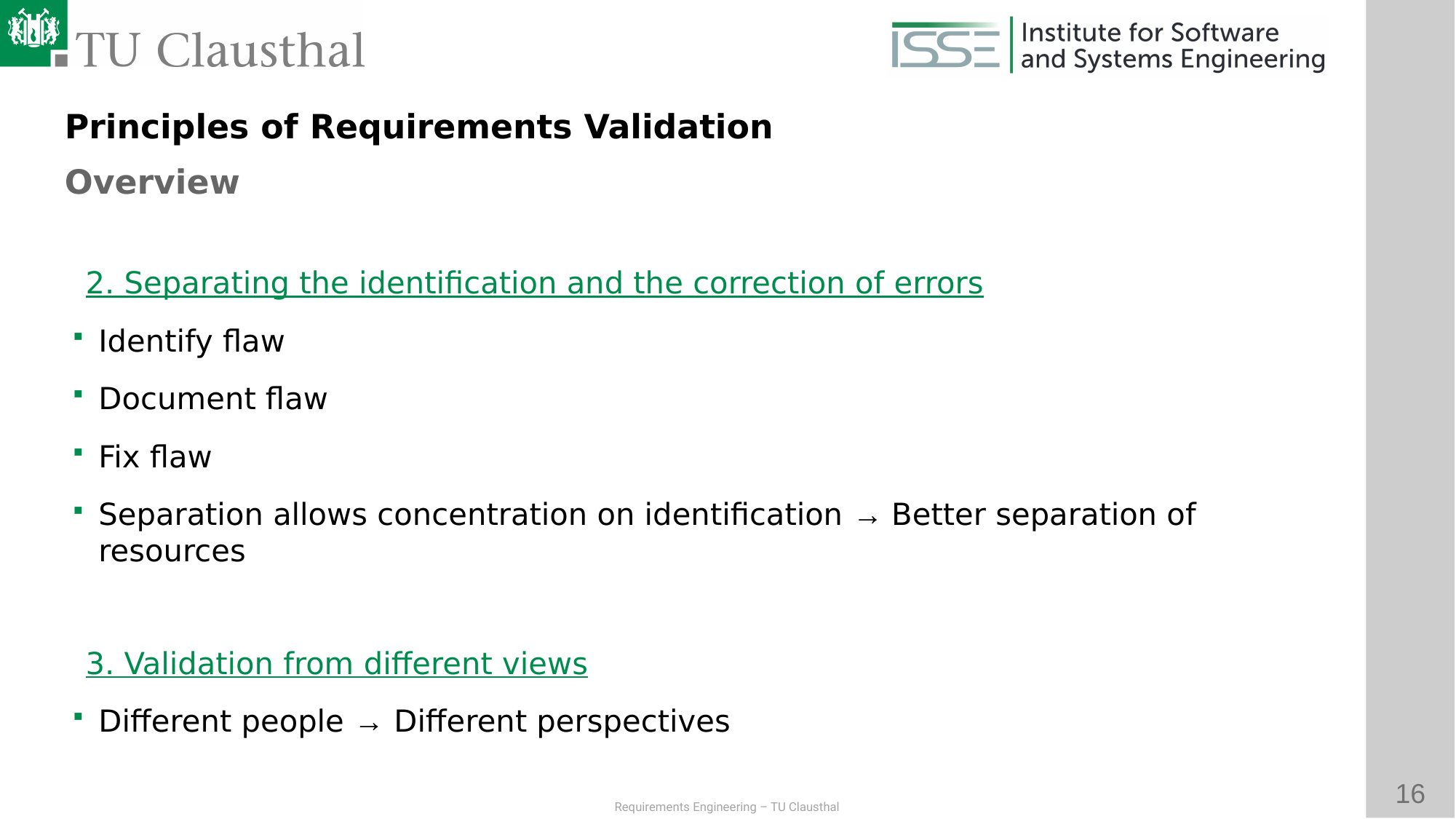

Principles of Requirements Validation
Overview

# 2. Separating the identification and the correction of errors
Identify flaw
Document flaw
Fix flaw
Separation allows concentration on identification → Better separation of resources

3. Validation from different views
Different people → Different perspectives